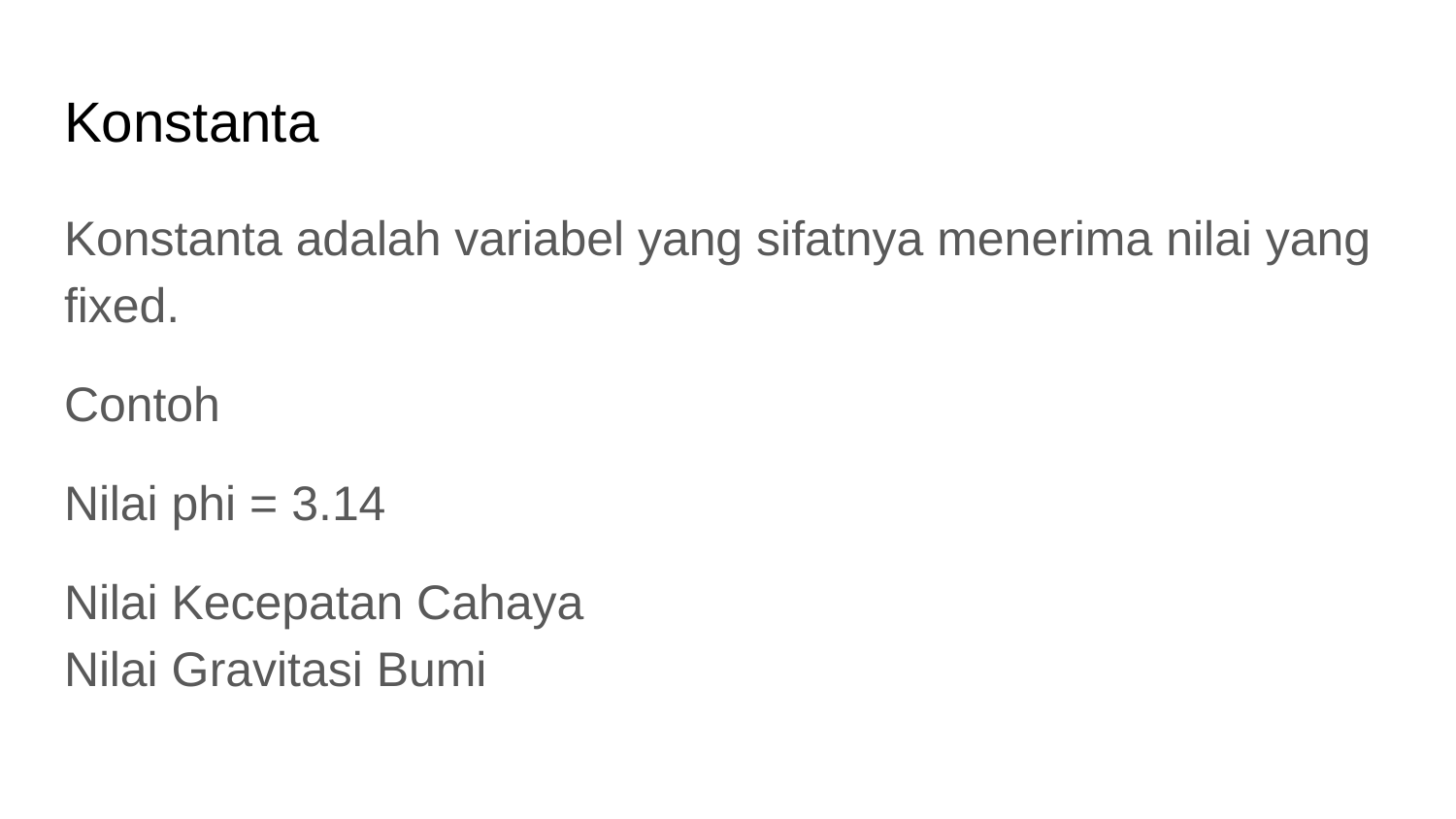

# Konstanta
Konstanta adalah variabel yang sifatnya menerima nilai yang fixed.
Contoh
Nilai phi = 3.14
Nilai Kecepatan Cahaya
Nilai Gravitasi Bumi